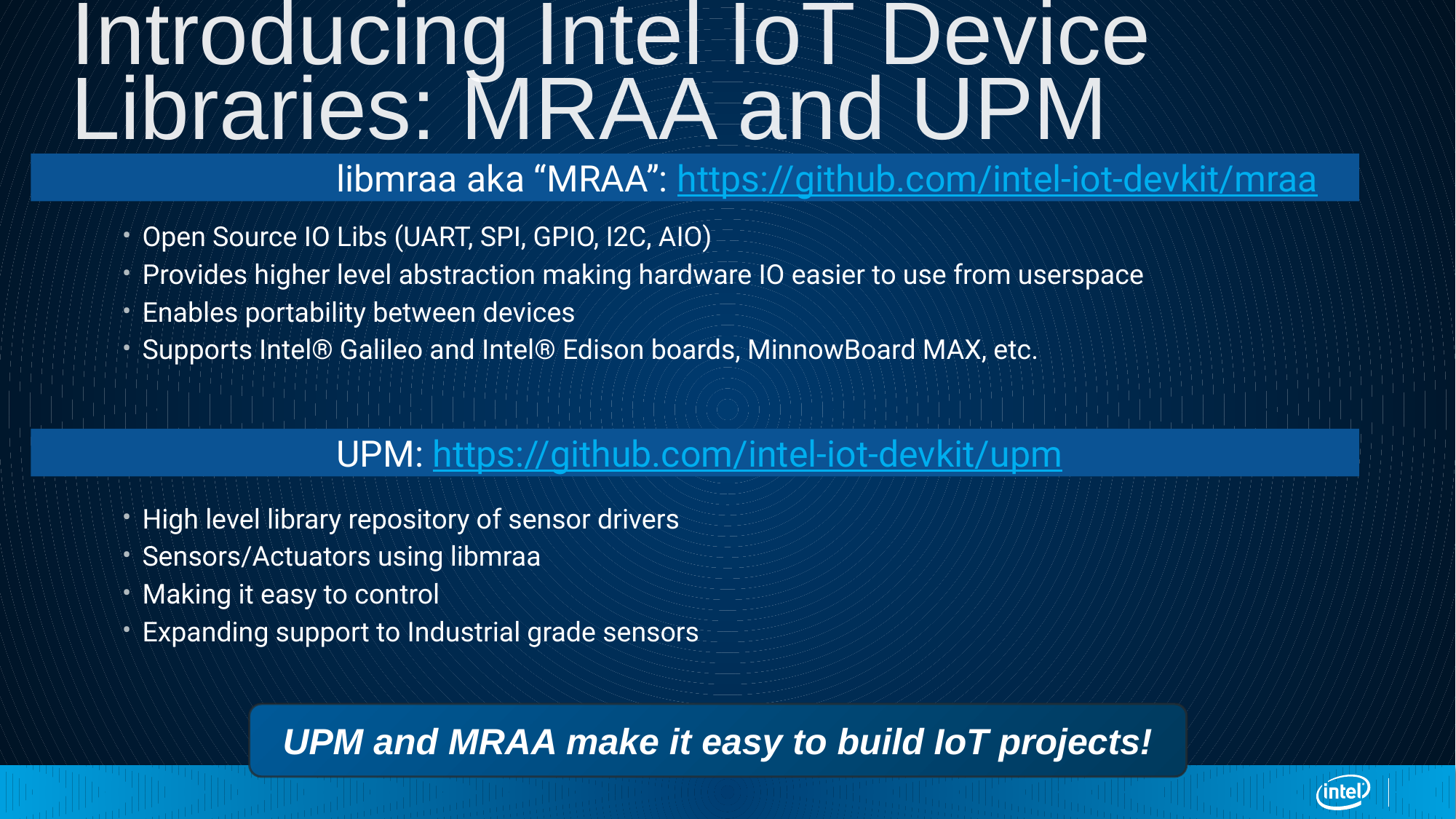

# Introducing Intel IoT Device Libraries: MRAA and UPM
libmraa aka “MRAA”: https://github.com/intel-iot-devkit/mraa
Open Source IO Libs (UART, SPI, GPIO, I2C, AIO)
Provides higher level abstraction making hardware IO easier to use from userspace
Enables portability between devices
Supports Intel® Galileo and Intel® Edison boards, MinnowBoard MAX, etc.
UPM: https://github.com/intel-iot-devkit/upm
High level library repository of sensor drivers
Sensors/Actuators using libmraa
Making it easy to control
Expanding support to Industrial grade sensors
UPM and MRAA make it easy to build IoT projects!